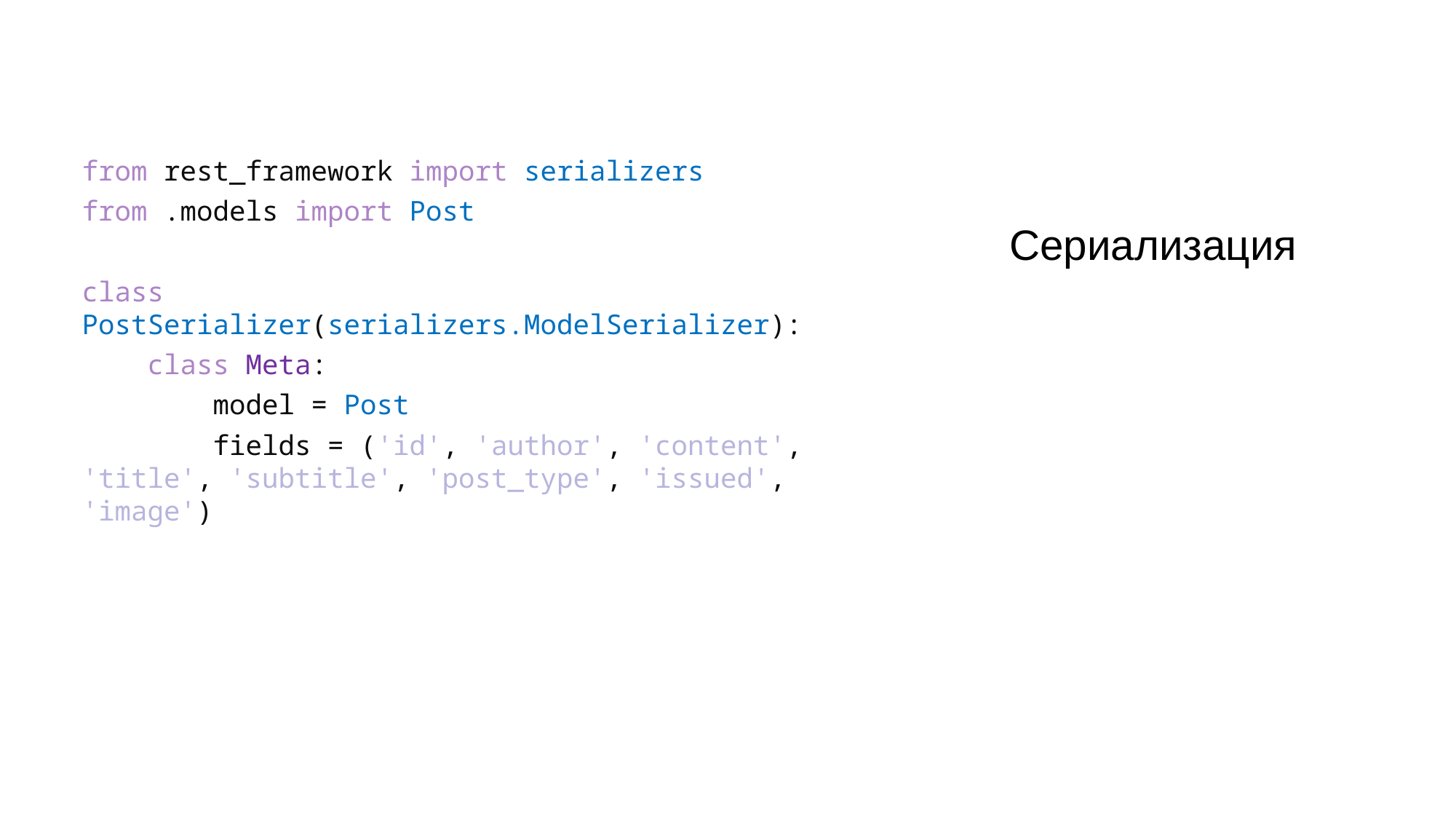

# Сериализация

from rest_framework import serializers
from .models import Post

class PostSerializer(serializers.ModelSerializer):
    class Meta:
        model = Post
        fields = ('id', 'author', 'content', 'title', 'subtitle', 'post_type', 'issued', 'image')